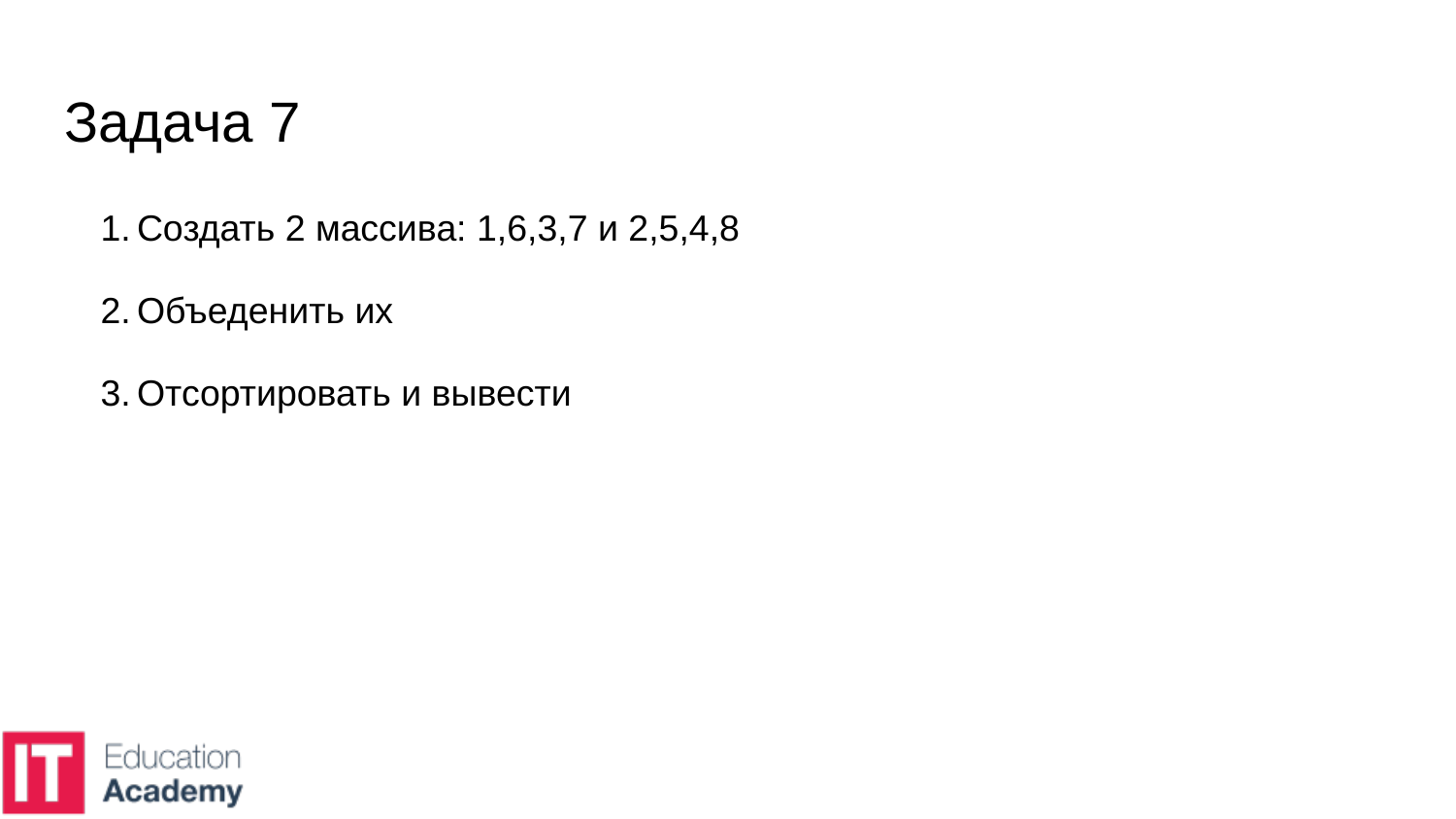

# Задача 7
Создать 2 массива: 1,6,3,7 и 2,5,4,8
Объеденить их
Отсортировать и вывести